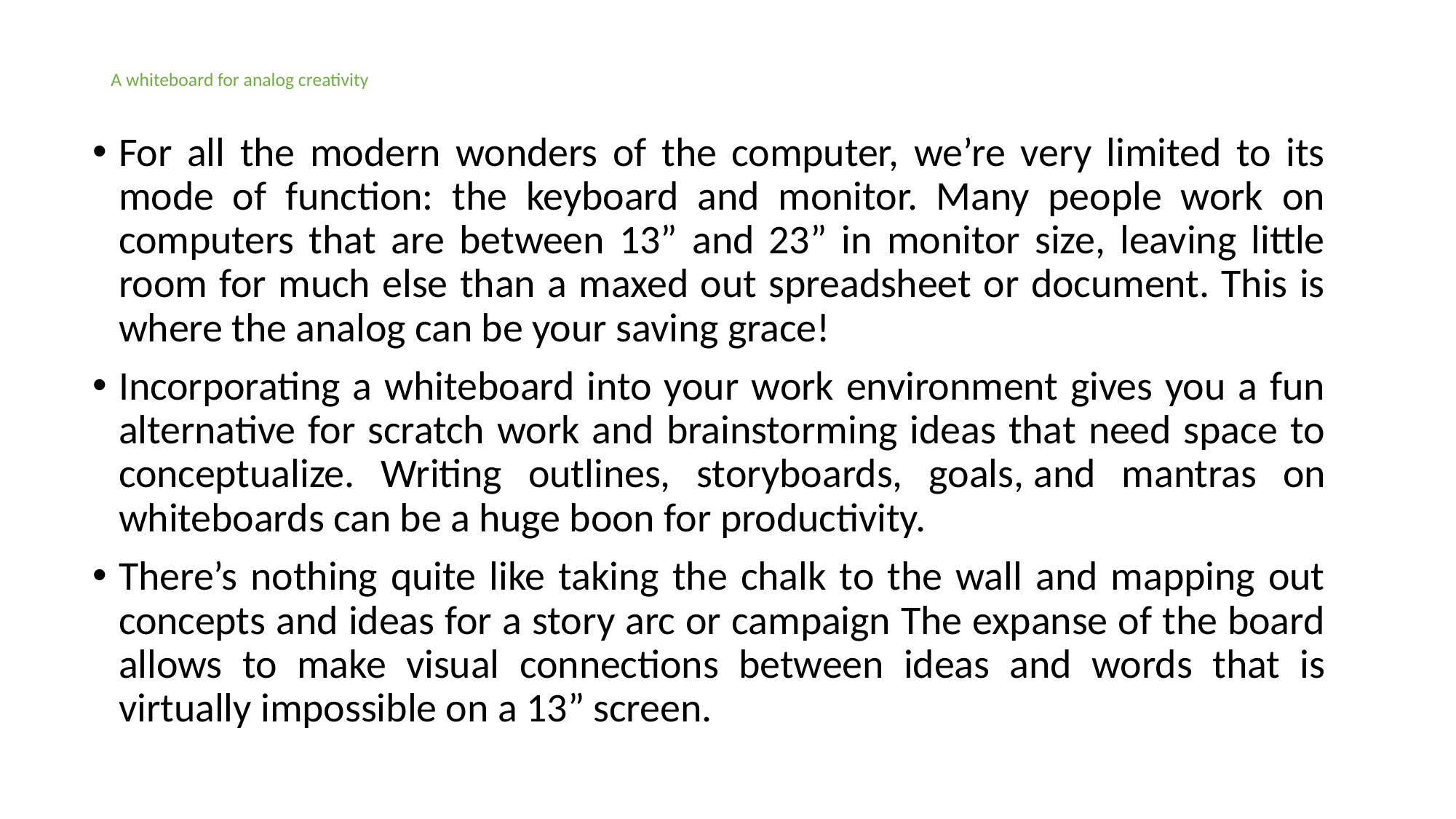

# A whiteboard for analog creativity
For all the modern wonders of the computer, we’re very limited to its mode of function: the keyboard and monitor. Many people work on computers that are between 13” and 23” in monitor size, leaving little room for much else than a maxed out spreadsheet or document. This is where the analog can be your saving grace!
Incorporating a whiteboard into your work environment gives you a fun alternative for scratch work and brainstorming ideas that need space to conceptualize. Writing outlines, storyboards, goals, and mantras on whiteboards can be a huge boon for productivity.
There’s nothing quite like taking the chalk to the wall and mapping out concepts and ideas for a story arc or campaign The expanse of the board allows to make visual connections between ideas and words that is virtually impossible on a 13” screen.